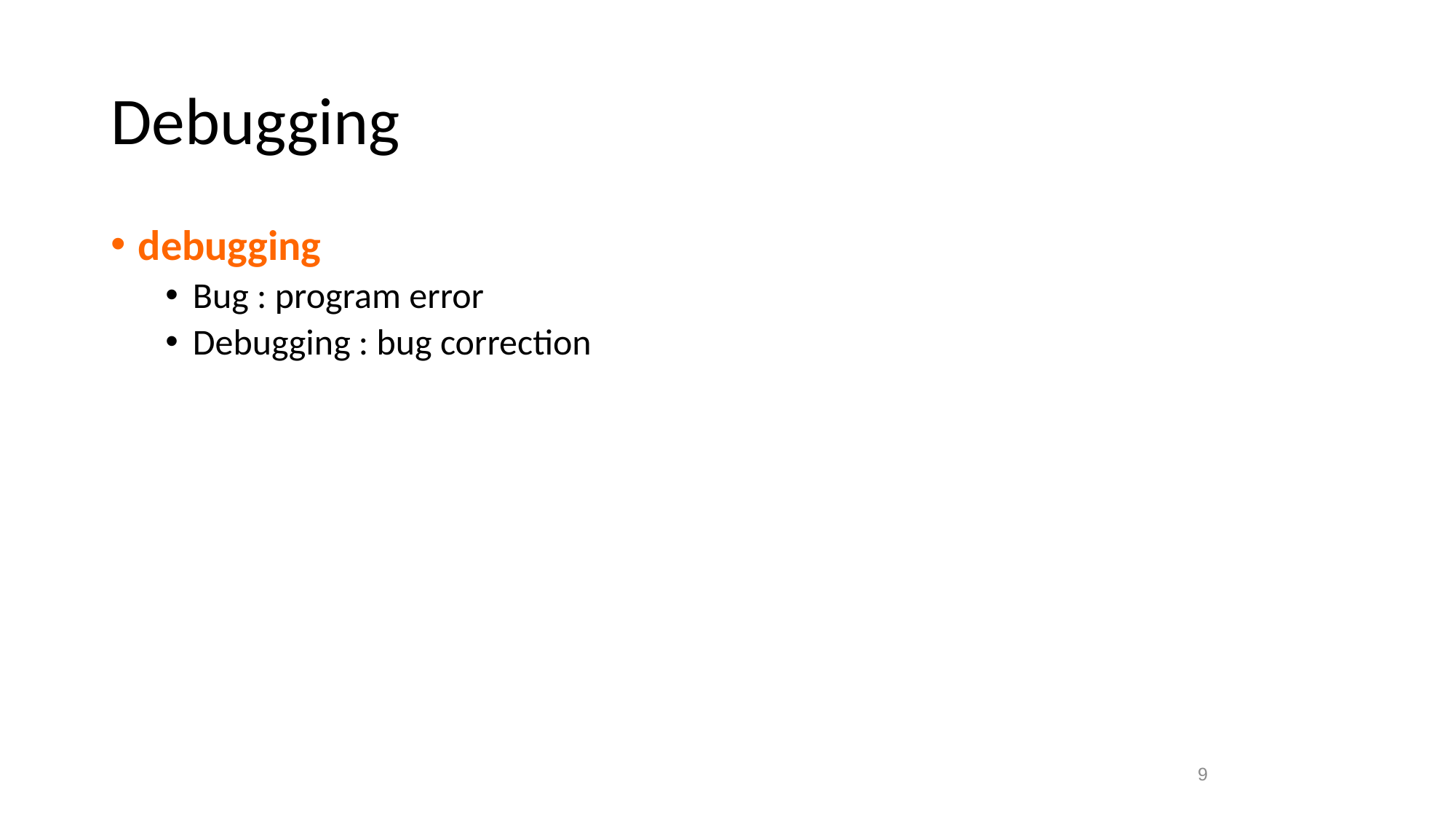

# Debugging
debugging
Bug : program error
Debugging : bug correction
9